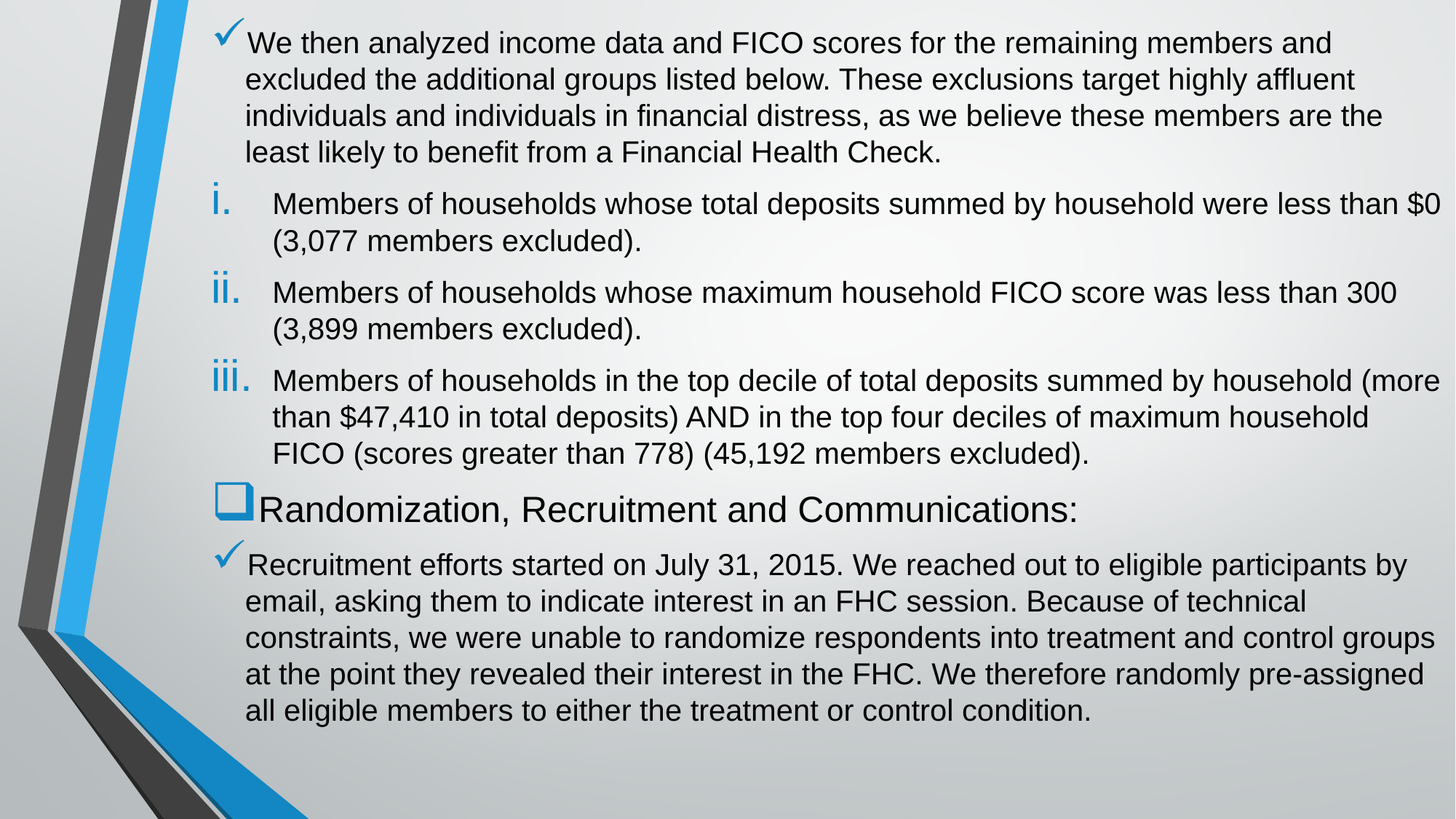

We then analyzed income data and FICO scores for the remaining members and excluded the additional groups listed below. These exclusions target highly affluent individuals and individuals in financial distress, as we believe these members are the least likely to benefit from a Financial Health Check.
Members of households whose total deposits summed by household were less than $0 (3,077 members excluded).
Members of households whose maximum household FICO score was less than 300 (3,899 members excluded).
Members of households in the top decile of total deposits summed by household (more than $47,410 in total deposits) AND in the top four deciles of maximum household FICO (scores greater than 778) (45,192 members excluded).
Randomization, Recruitment and Communications:
Recruitment efforts started on July 31, 2015. We reached out to eligible participants by email, asking them to indicate interest in an FHC session. Because of technical constraints, we were unable to randomize respondents into treatment and control groups at the point they revealed their interest in the FHC. We therefore randomly pre-assigned all eligible members to either the treatment or control condition.